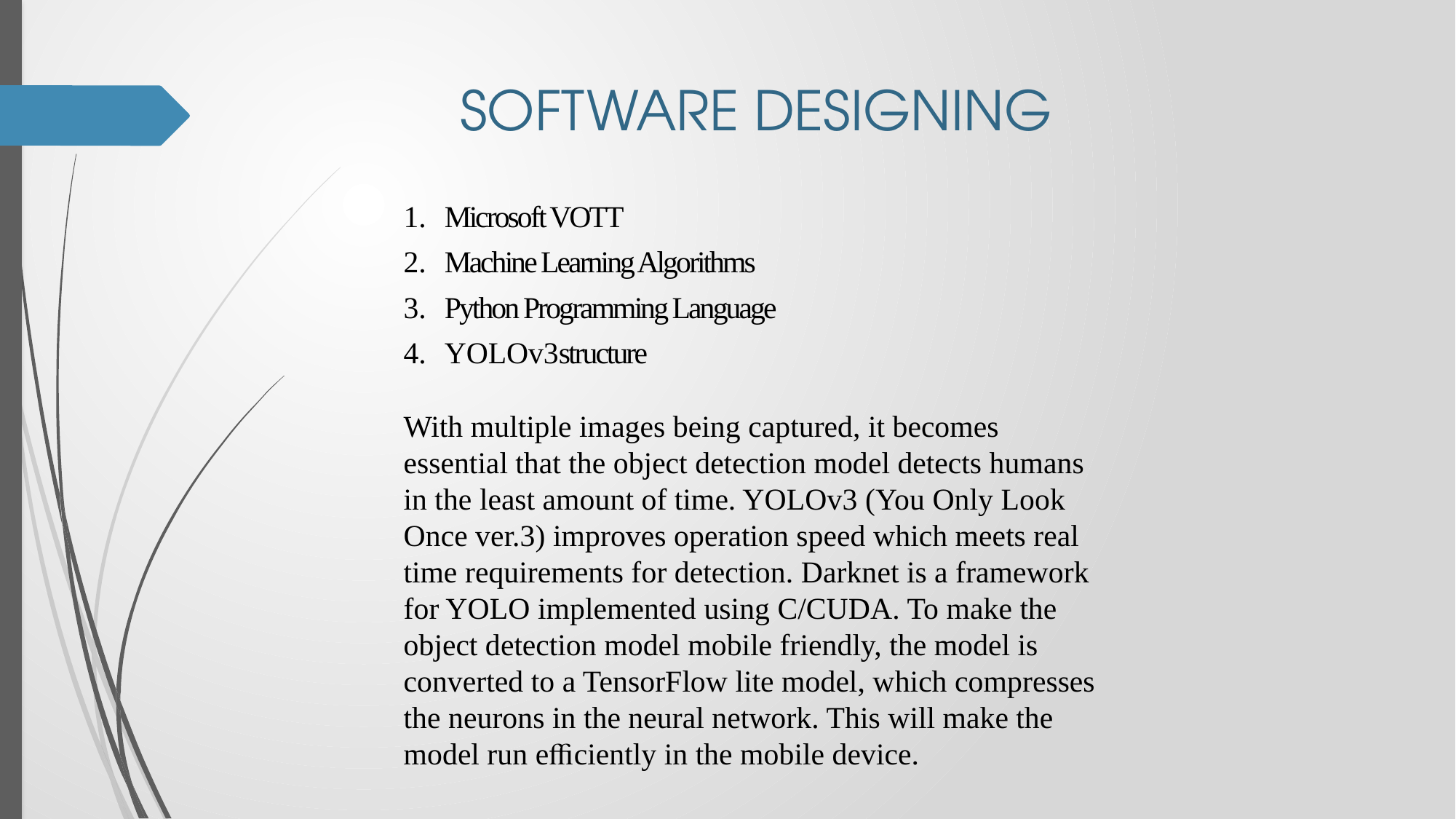

SOFTWARE DESIGNING
Microsoft VOTT
Machine Learning Algorithms
Python Programming Language
YOLOv3structure

With multiple images being captured, it becomes essential that the object detection model detects humans in the least amount of time. YOLOv3 (You Only Look Once ver.3) improves operation speed which meets real time requirements for detection. Darknet is a framework for YOLO implemented using C/CUDA. To make the object detection model mobile friendly, the model is converted to a TensorFlow lite model, which compresses the neurons in the neural network. This will make the model run eﬃciently in the mobile device.